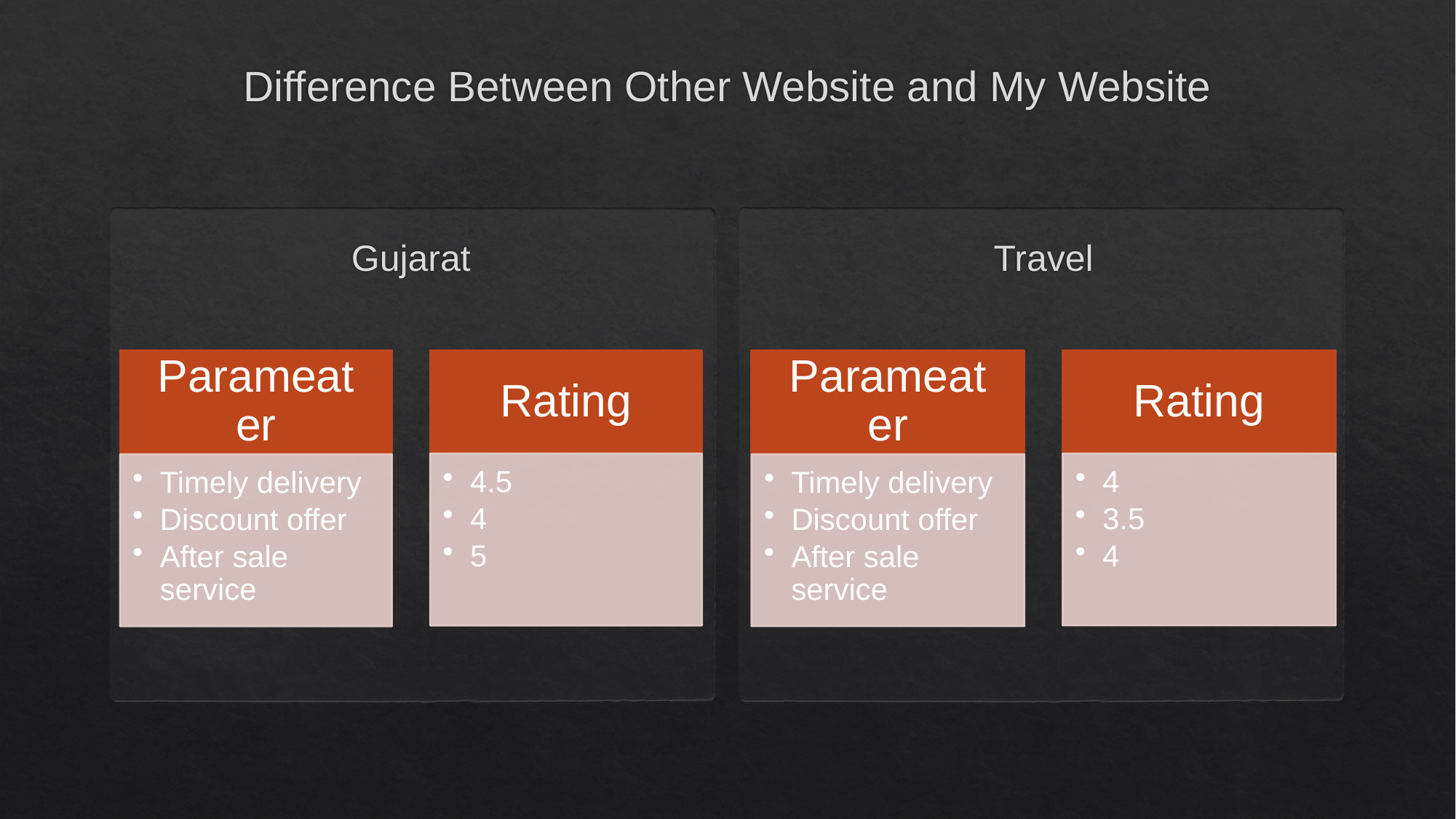

# Difference Between Other Website and My Website
Gujarat
Travel
Parameater
Timely delivery
Discount offer
After sale service
Rating
4
3.5
4
Parameater
Timely delivery
Discount offer
After sale service
Rating
4.5
4
5